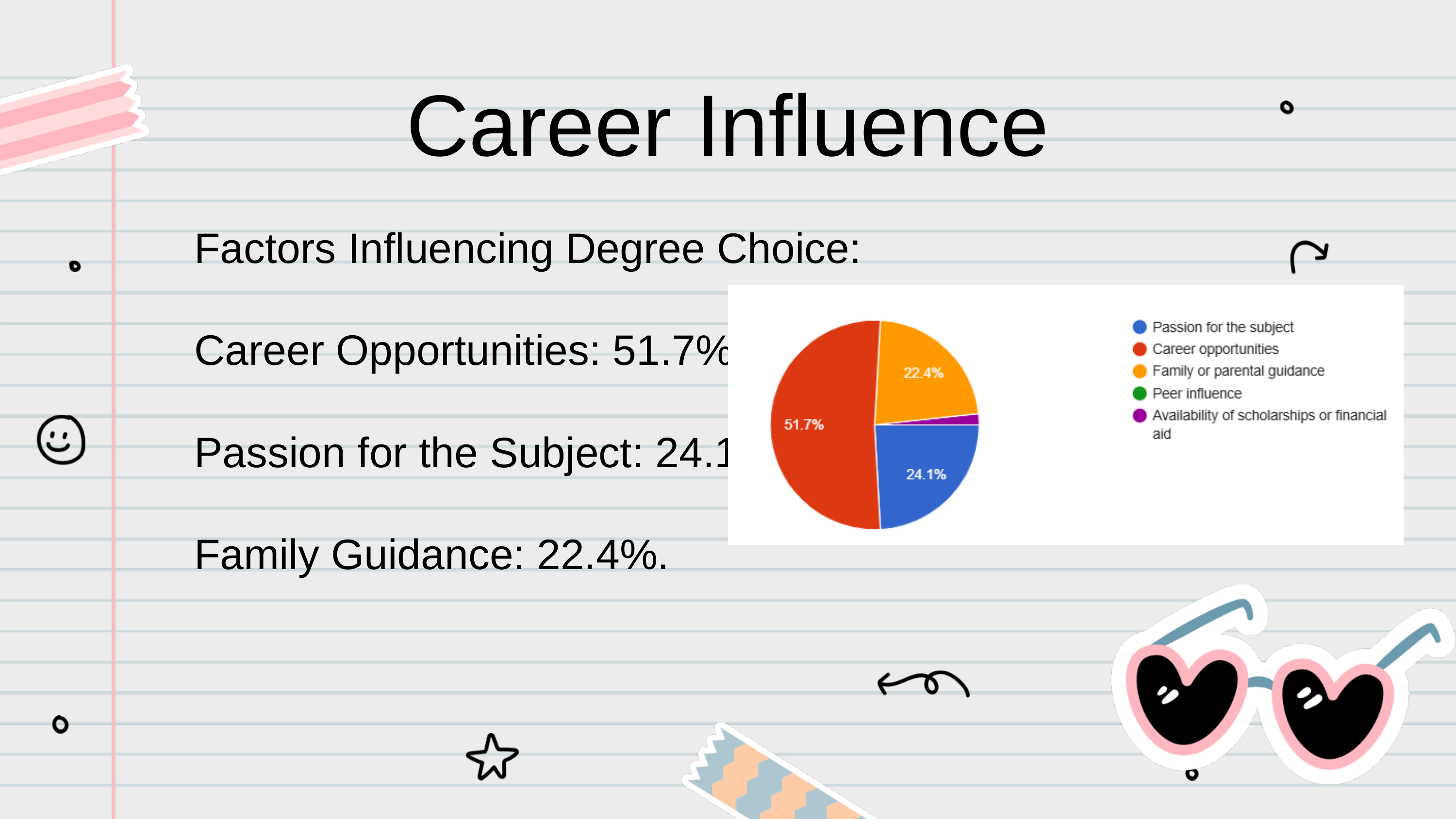

Career Influence

Factors Influencing Degree Choice:

Career Opportunities: 51.7%.

Passion for the Subject: 24.1%.

Family Guidance: 22.4%.